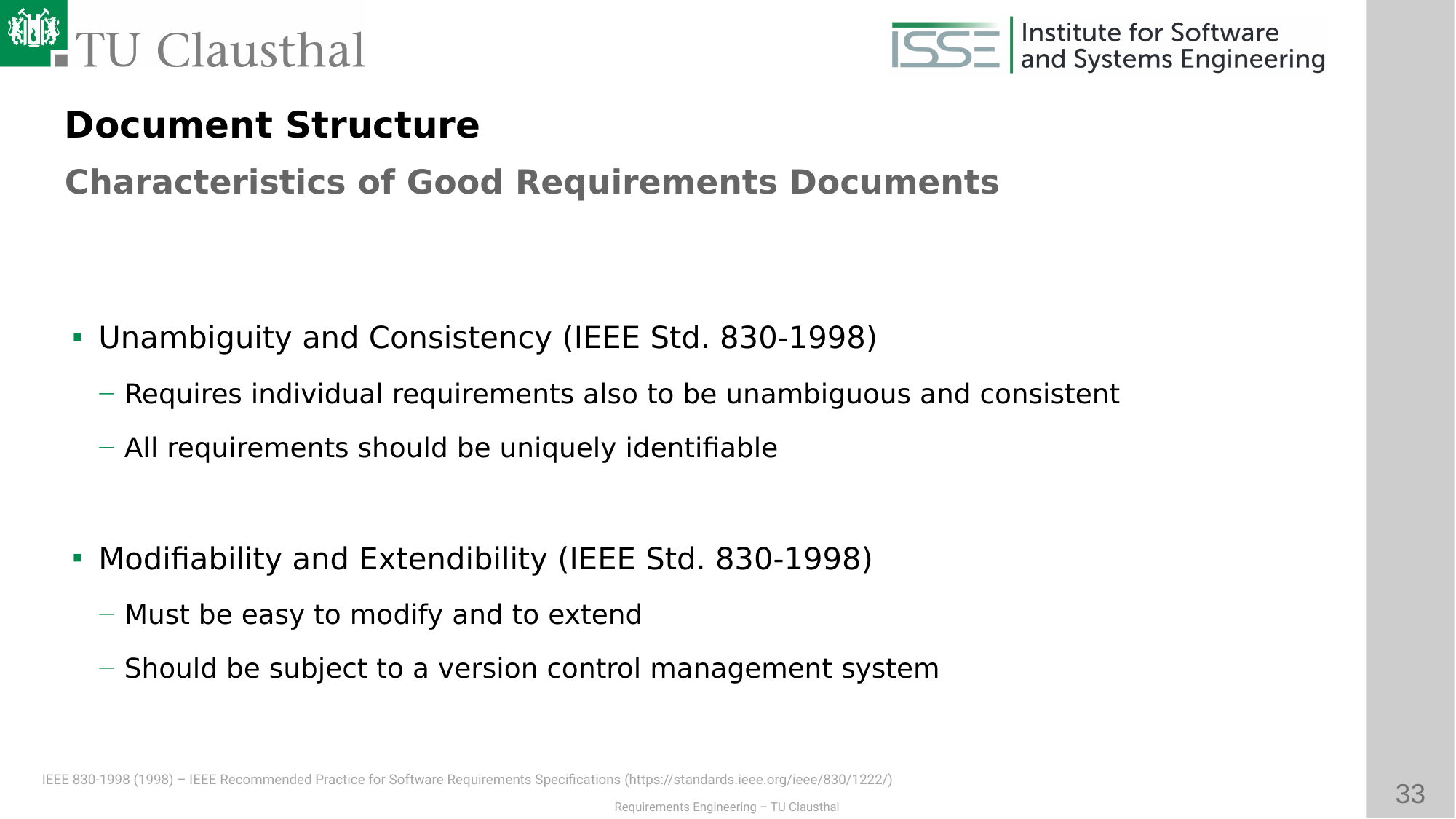

Document Structure
Characteristics of Good Requirements Documents

# Unambiguity and Consistency (IEEE Std. 830-1998)
Requires individual requirements also to be unambiguous and consistent
All requirements should be uniquely identifiable

Modifiability and Extendibility (IEEE Std. 830-1998)
Must be easy to modify and to extend
Should be subject to a version control management system
IEEE 830-1998 (1998) – IEEE Recommended Practice for Software Requirements Specifications (https://standards.ieee.org/ieee/830/1222/)